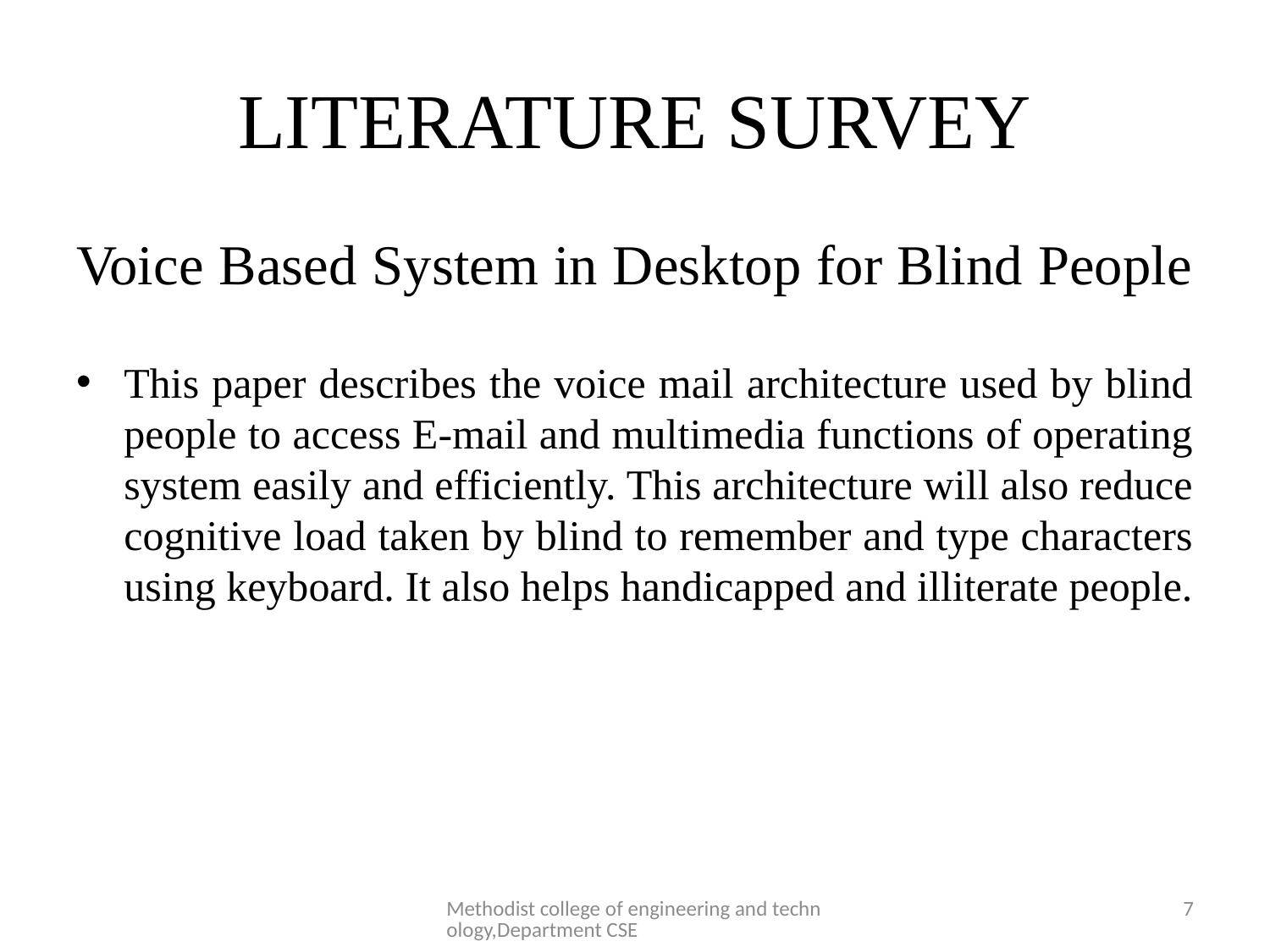

# LITERATURE SURVEY
Voice Based System in Desktop for Blind People
This paper describes the voice mail architecture used by blind people to access E-mail and multimedia functions of operating system easily and efficiently. This architecture will also reduce cognitive load taken by blind to remember and type characters using keyboard. It also helps handicapped and illiterate people.

Methodist college of engineering and technology,Department CSE
7